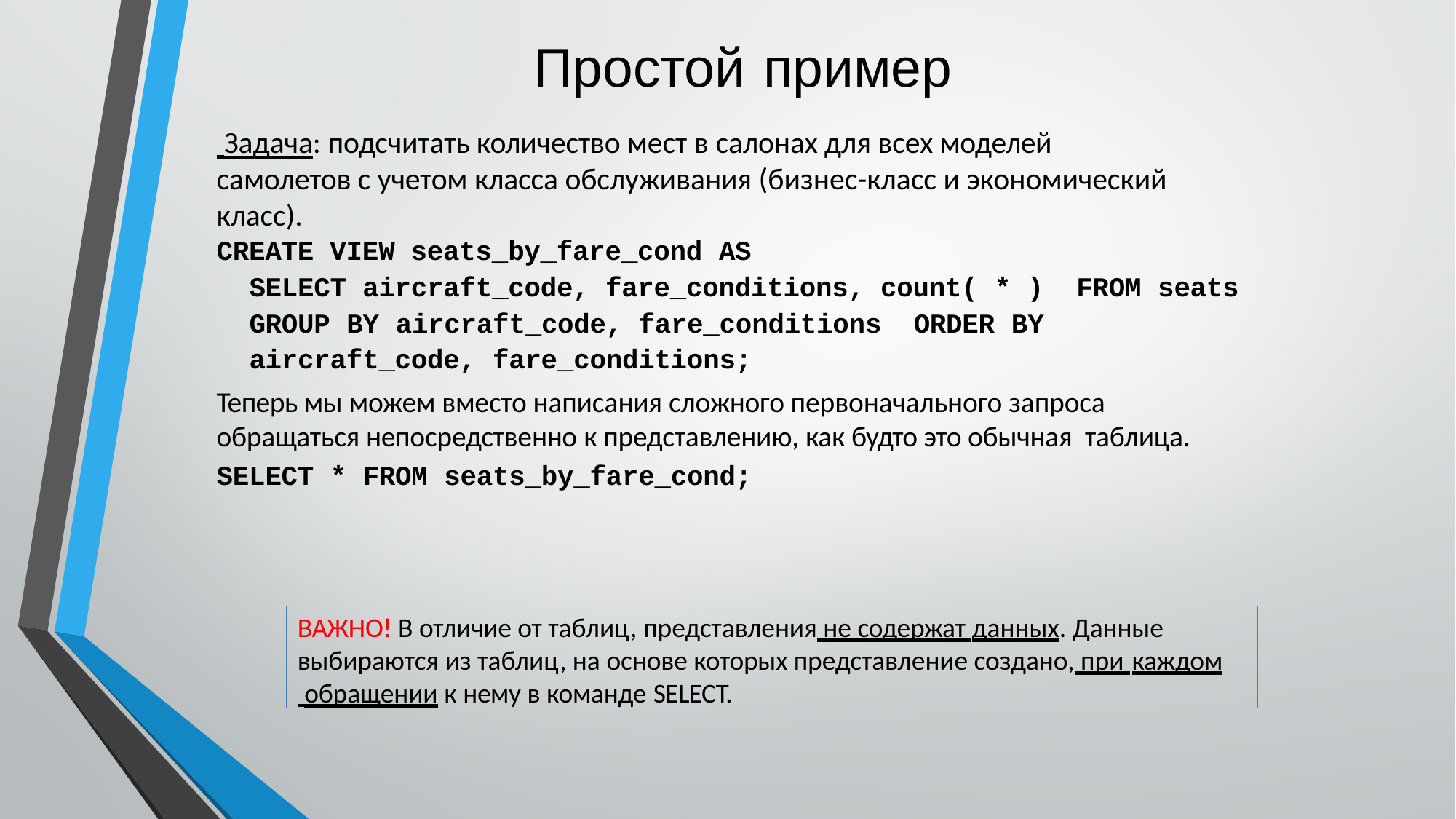

# Простой пример
 Задача: подсчитать количество мест в салонах для всех моделей
самолетов с учетом класса обслуживания (бизнес-класс и экономический  класс).
CREATE VIEW seats_by_fare_cond AS
SELECT aircraft_code, fare_conditions, count( * )  FROM seats
GROUP BY aircraft_code, fare_conditions  ORDER BY aircraft_code, fare_conditions;
Теперь мы можем вместо написания сложного первоначального запроса  обращаться непосредственно к представлению, как будто это обычная  таблица.
SELECT * FROM seats_by_fare_cond;
ВАЖНО! В отличие от таблиц, представления не содержат данных. Данные  выбираются из таблиц, на основе которых представление создано, при каждом
 обращении к нему в команде SELECT.